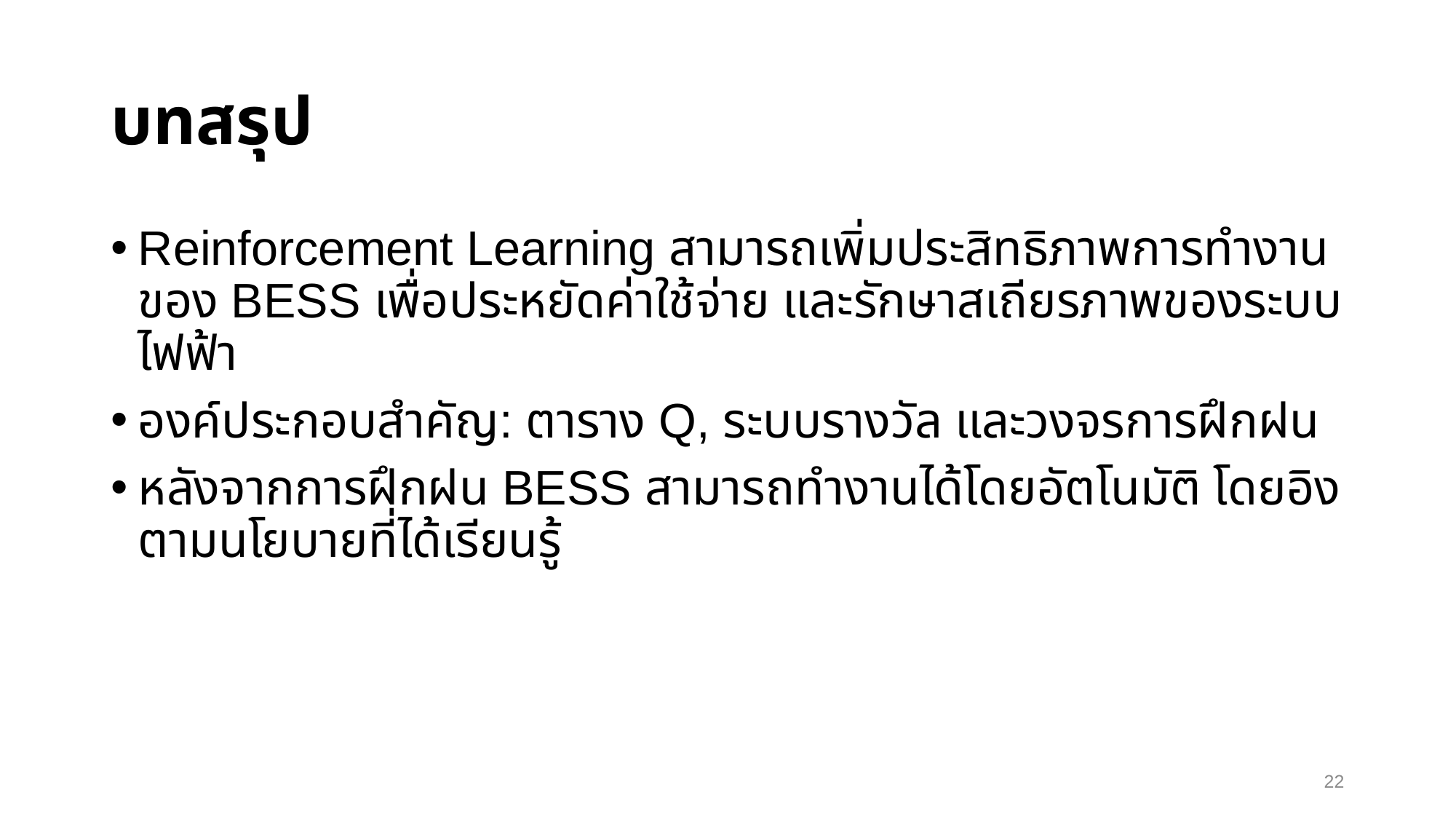

# บทสรุป
Reinforcement Learning สามารถเพิ่มประสิทธิภาพการทำงานของ BESS เพื่อประหยัดค่าใช้จ่าย และรักษาสเถียรภาพของระบบไฟฟ้า
องค์ประกอบสำคัญ: ตาราง Q, ระบบรางวัล และวงจรการฝึกฝน
หลังจากการฝึกฝน BESS สามารถทำงานได้โดยอัตโนมัติ โดยอิงตามนโยบายที่ได้เรียนรู้

22